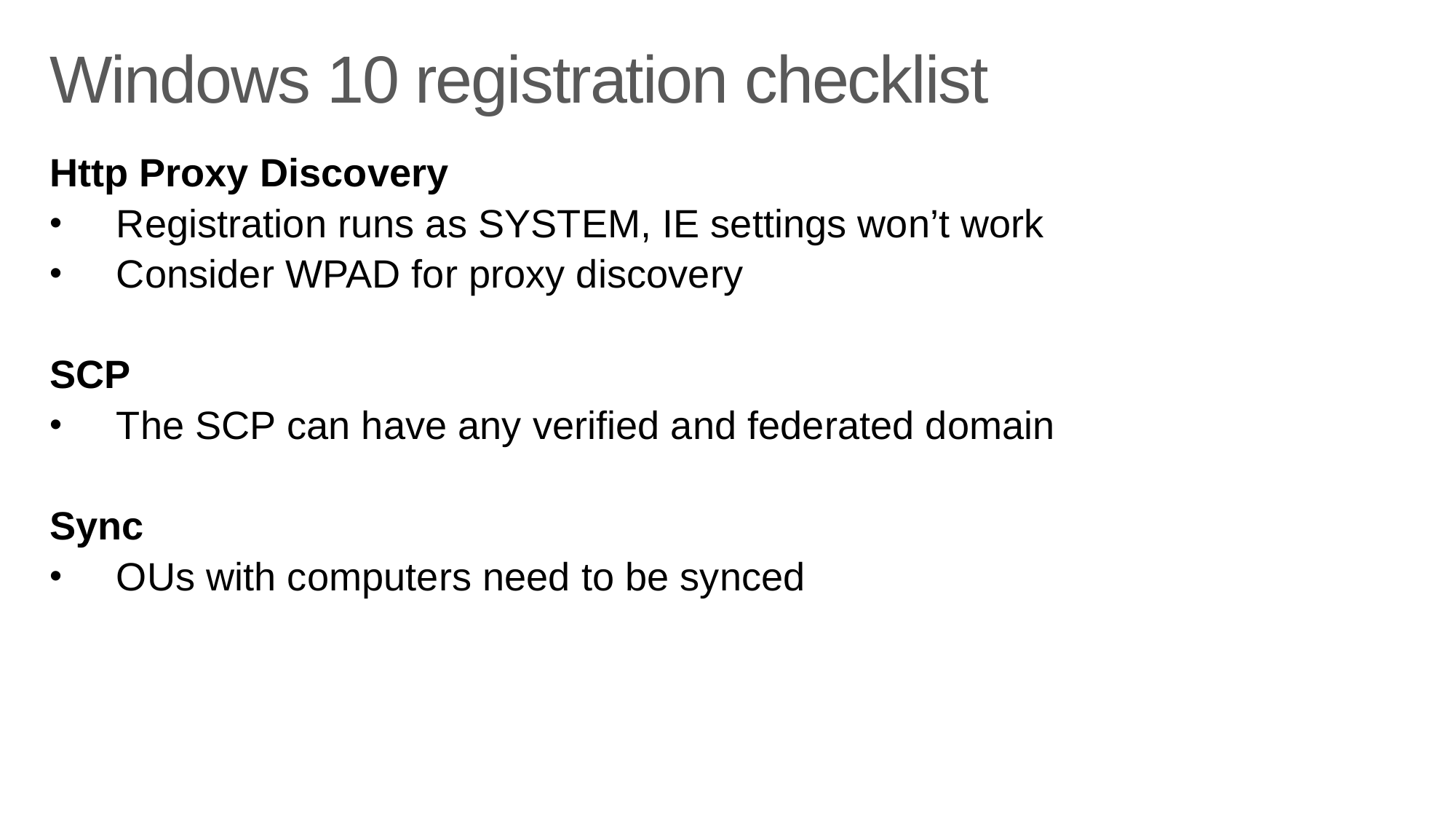

# Windows 10 registration checklist
Http Proxy Discovery
Registration runs as SYSTEM, IE settings won’t work
Consider WPAD for proxy discovery

SCP
The SCP can have any verified and federated domain

Sync
OUs with computers need to be synced